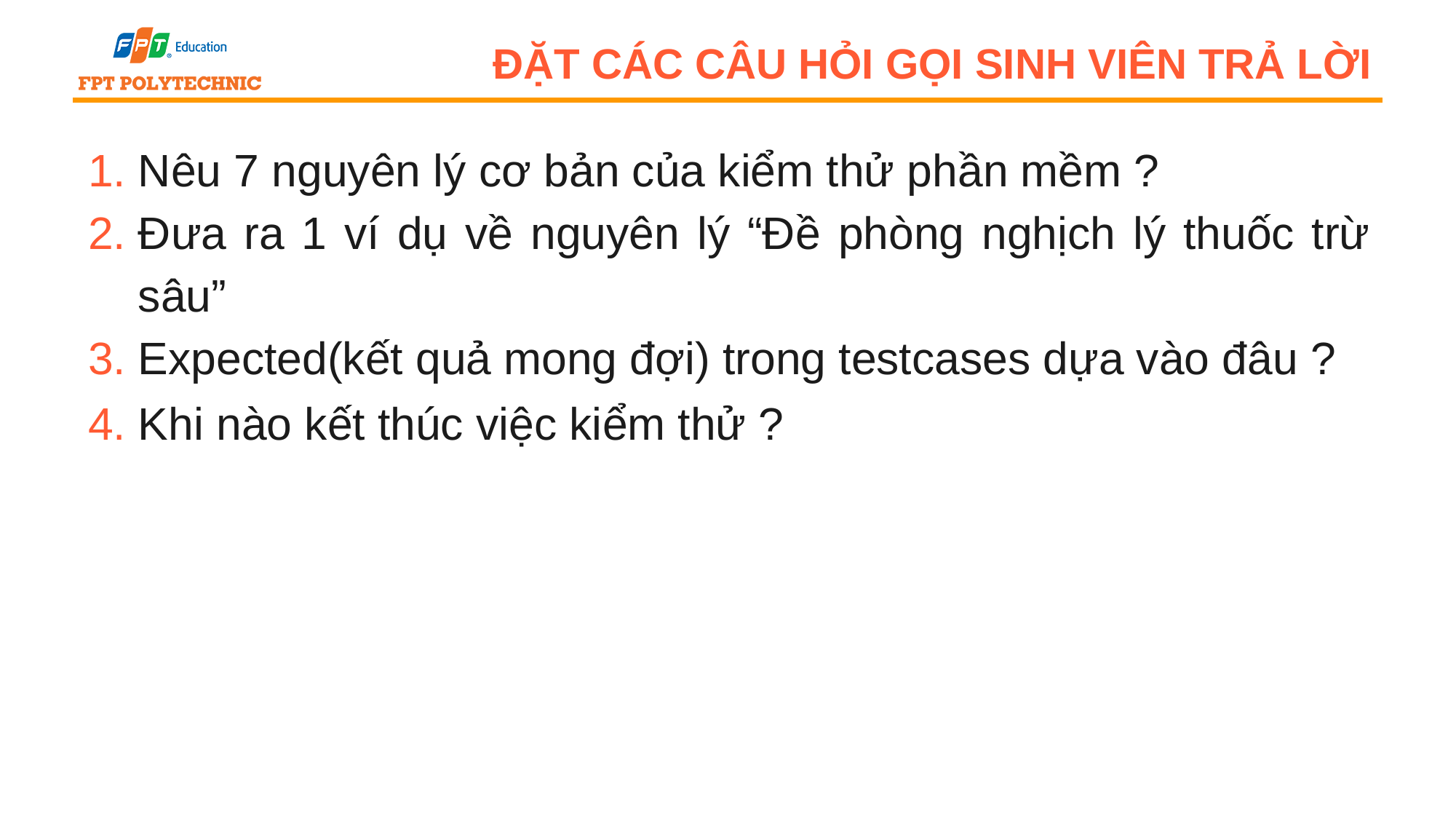

# Đặt các câu hỏi gọi sinh viên trả lời
Nêu 7 nguyên lý cơ bản của kiểm thử phần mềm ?
Đưa ra 1 ví dụ về nguyên lý “Đề phòng nghịch lý thuốc trừ sâu”
Expected(kết quả mong đợi) trong testcases dựa vào đâu ?
Khi nào kết thúc việc kiểm thử ?